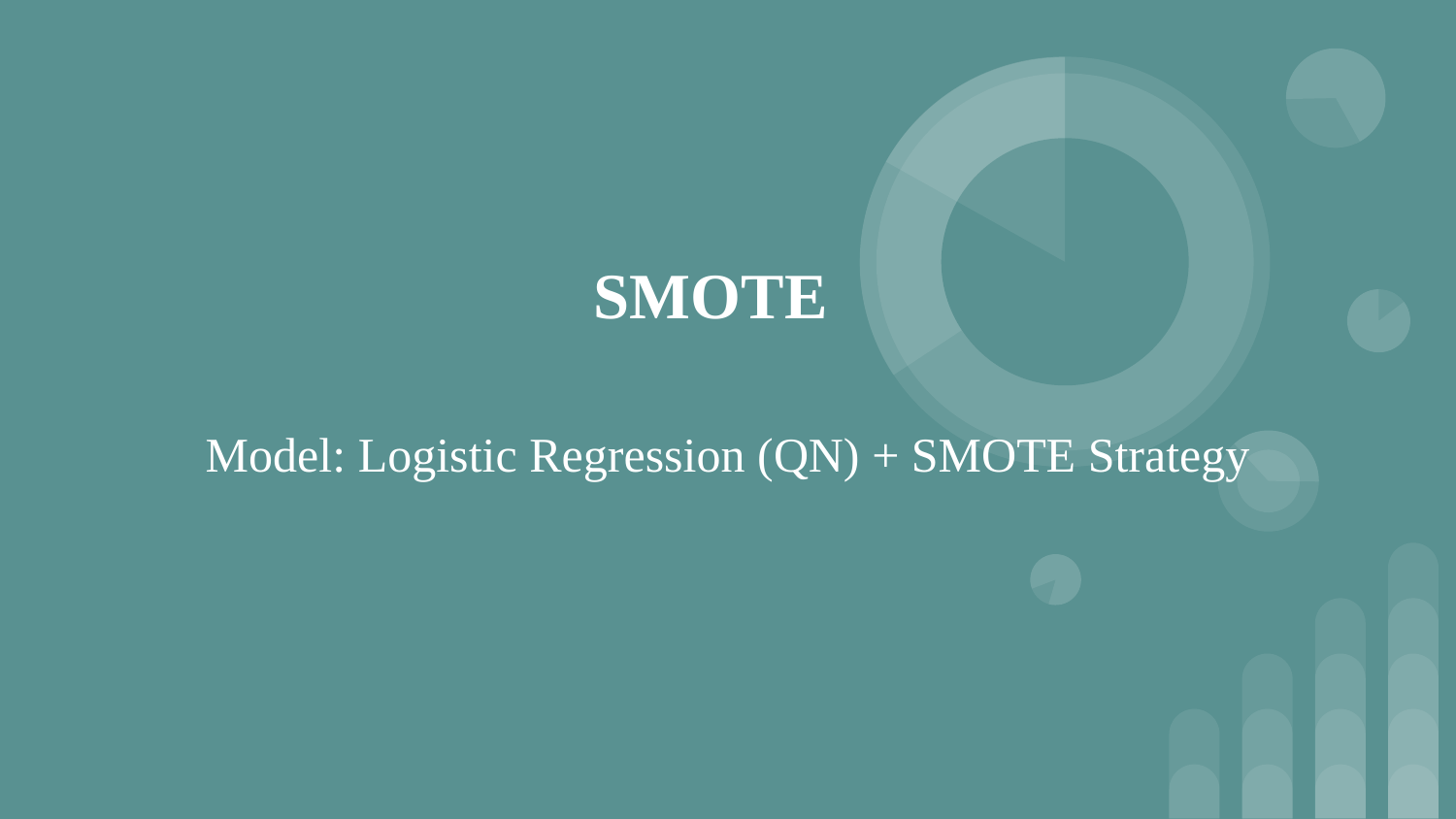

# SMOTE
Model: Logistic Regression (QN) + SMOTE Strategy